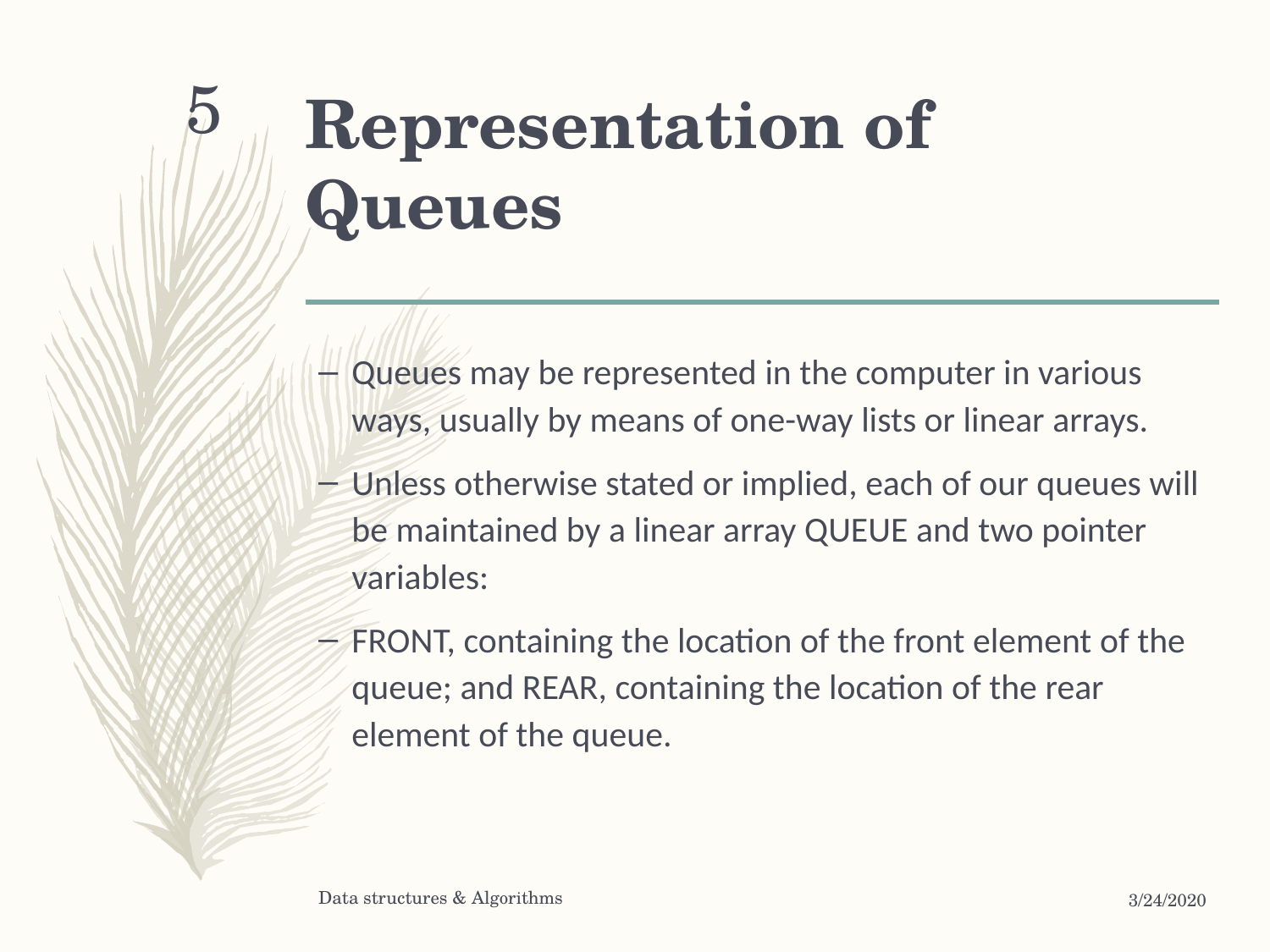

# Representation of Queues
5
Queues may be represented in the computer in various ways, usually by means of one-way lists or linear arrays.
Unless otherwise stated or implied, each of our queues will be maintained by a linear array QUEUE and two pointer variables:
FRONT, containing the location of the front element of the queue; and REAR, containing the location of the rear element of the queue.
Data structures & Algorithms
3/24/2020